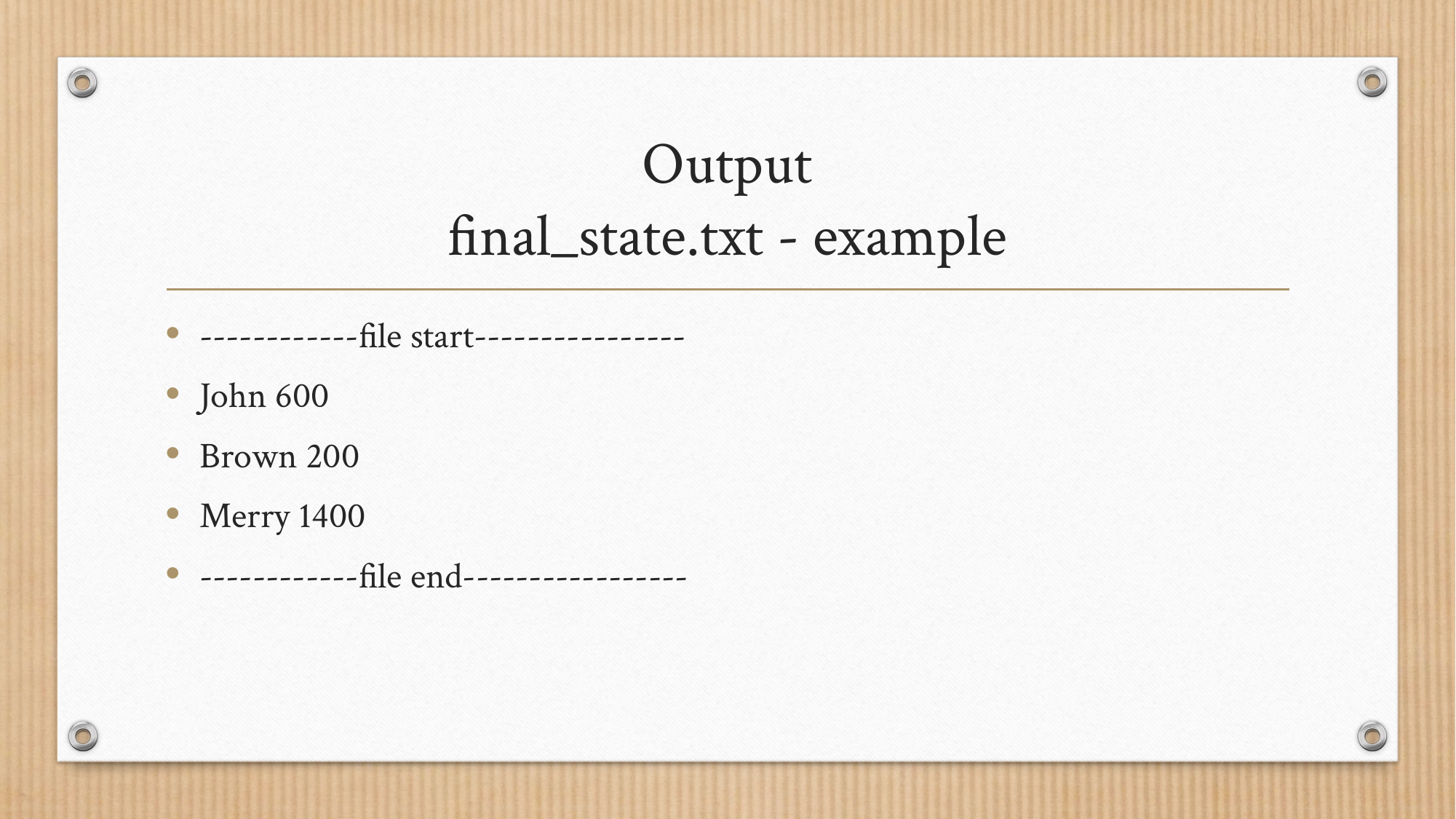

# Output final_state.txt - example
------------file start----------------
John 600
Brown 200
Merry 1400
------------file end-----------------